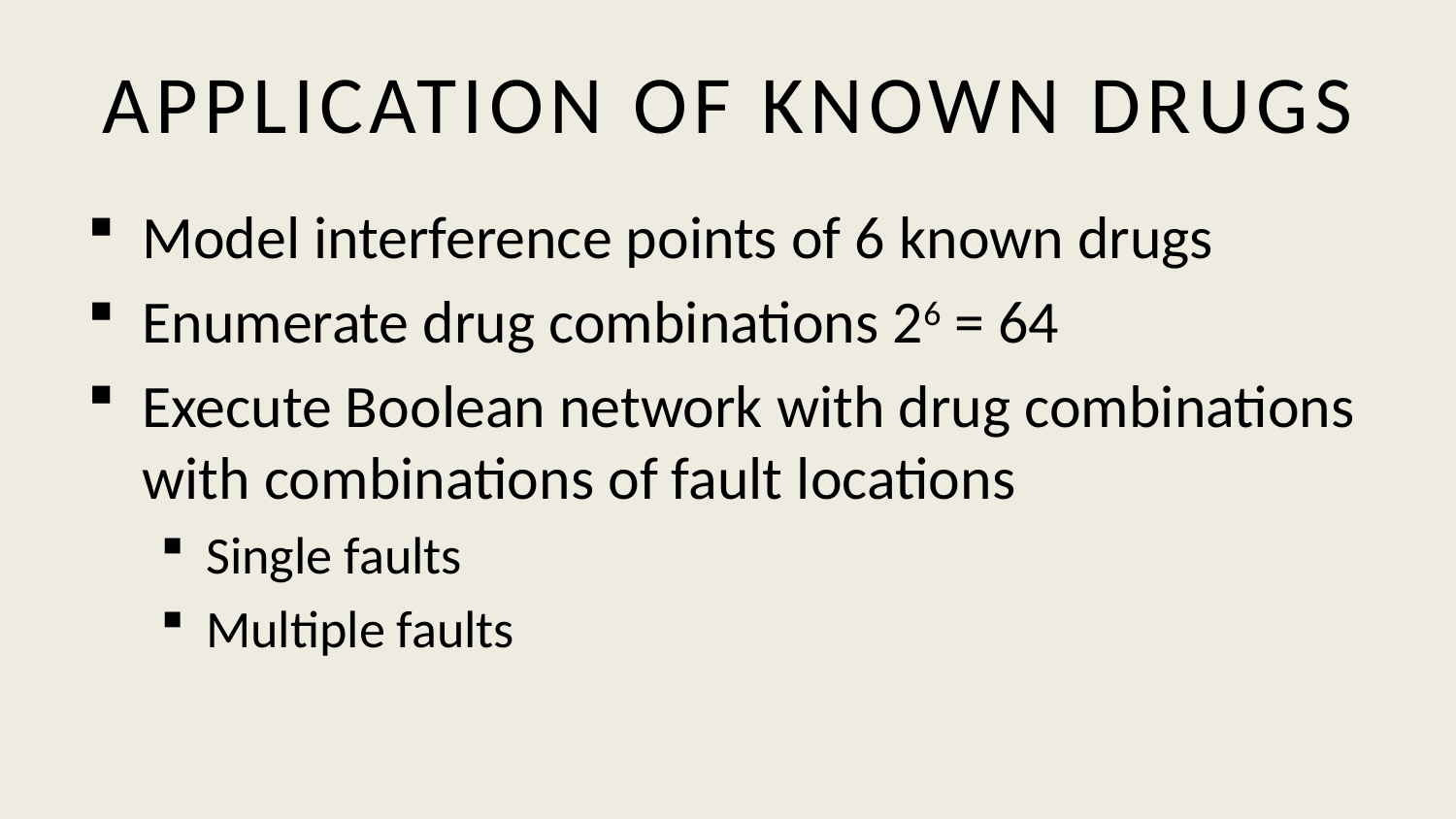

# APPLICATION OF KNOWN DRUGS
Model interference points of 6 known drugs
Enumerate drug combinations 26 = 64
Execute Boolean network with drug combinations with combinations of fault locations
Single faults
Multiple faults